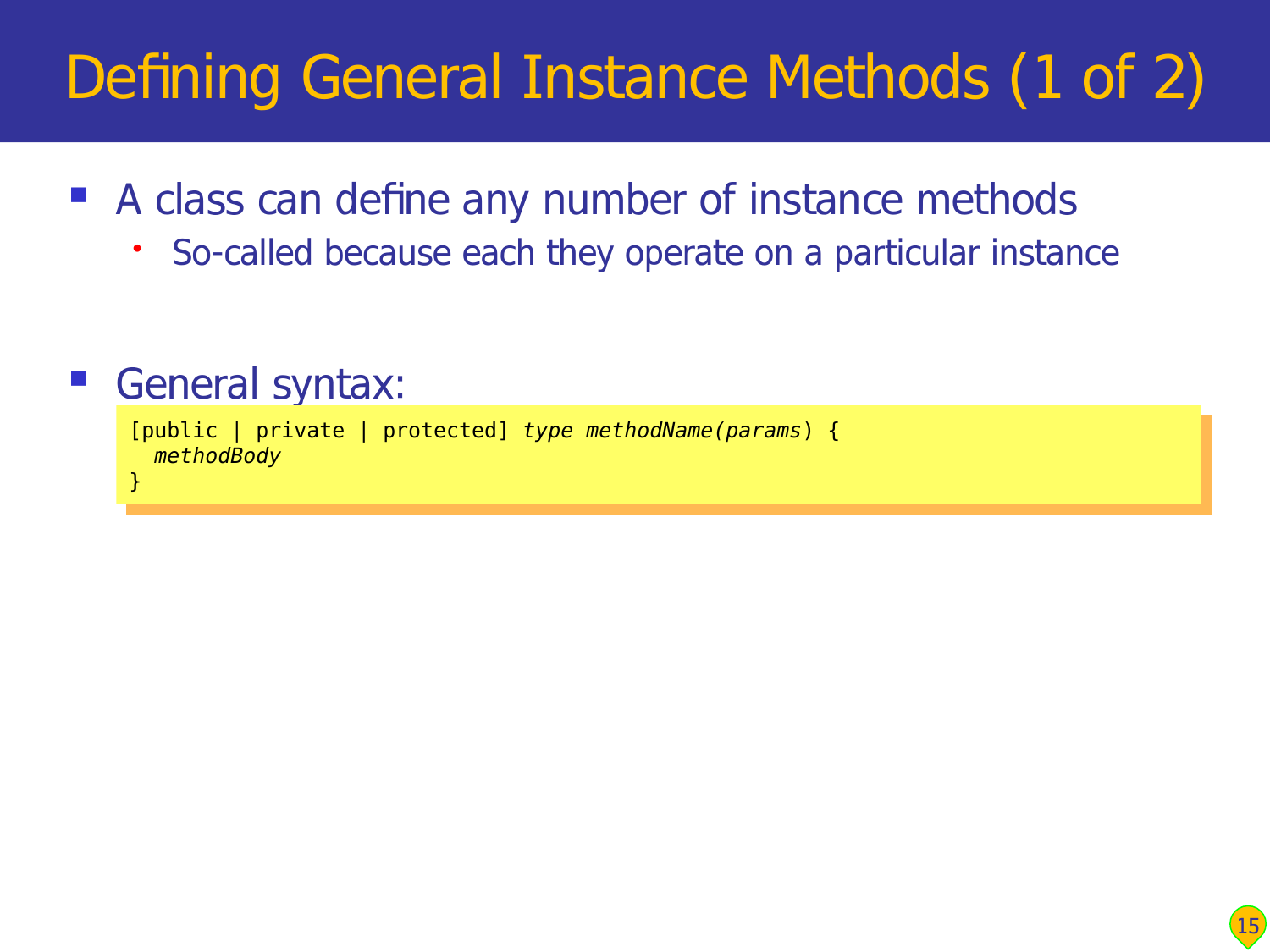

# Defining General Instance Methods (1 of 2)
A class can define any number of instance methods
So-called because each they operate on a particular instance

General syntax:
[public | private | protected] type methodName(params) {
  methodBody
}
15